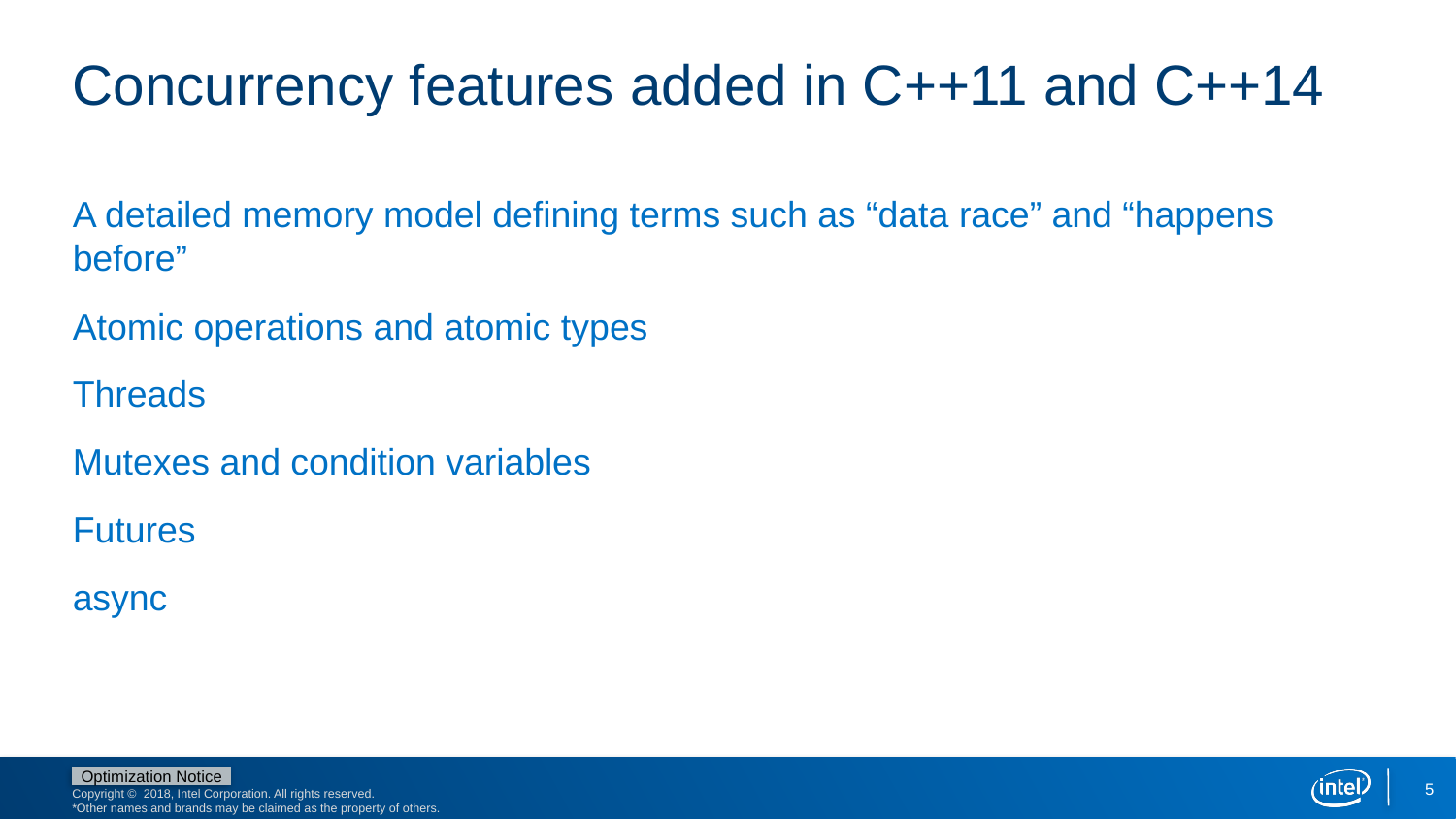

# Concurrency features added in C++11 and C++14
A detailed memory model defining terms such as “data race” and “happens before”
Atomic operations and atomic types
Threads
Mutexes and condition variables
Futures
async
5